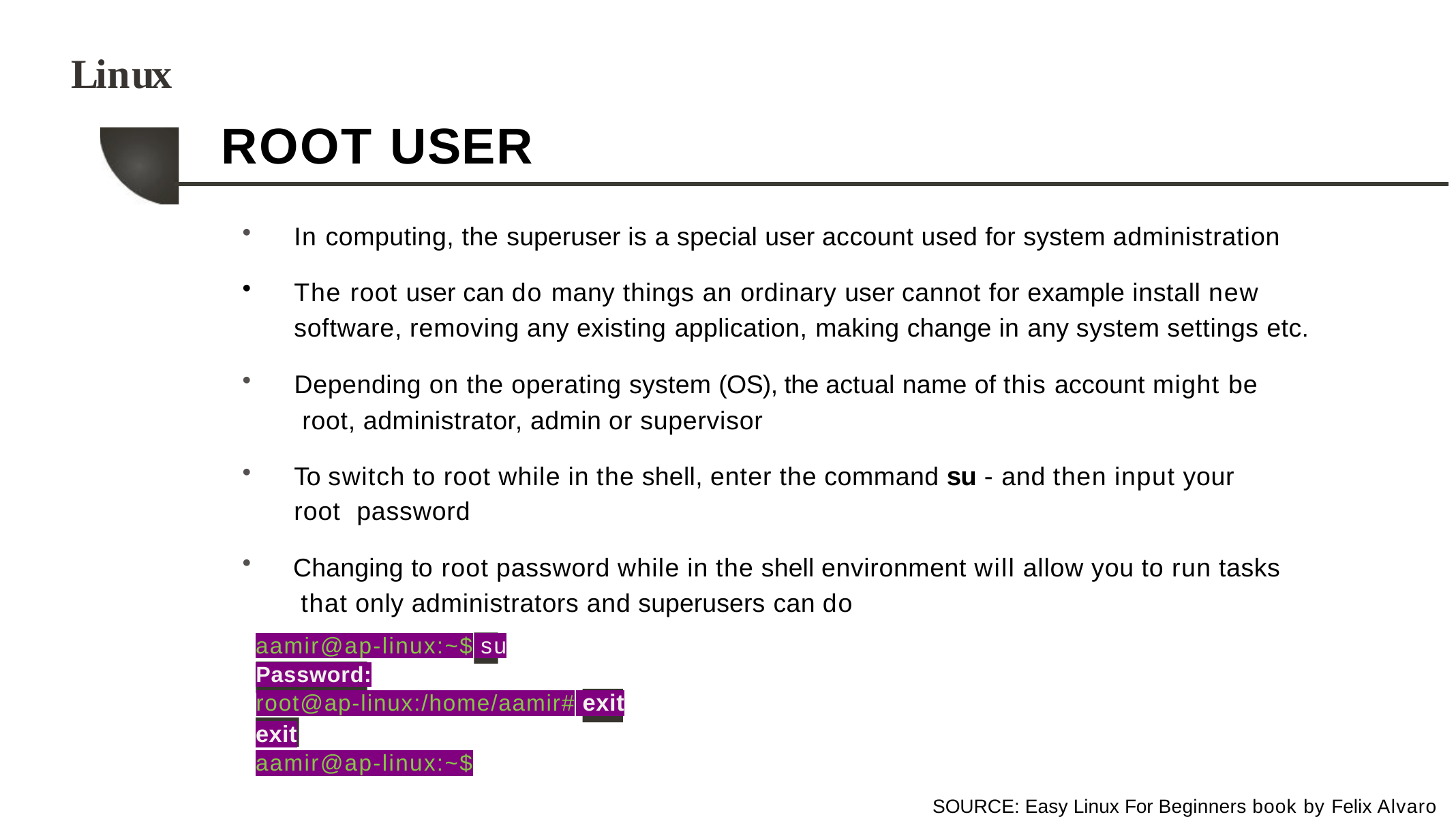

# Linux
ROOT USER

In computing, the superuser is a special user account used for system administration
The root user can do many things an ordinary user cannot for example install new  software, removing any existing application, making change in any system settings etc.
Depending on the operating system (OS), the actual name of this account might be  root, administrator, admin or supervisor
To switch to root while in the shell, enter the command su - and then input your root  password
Changing to root password while in the shell environment will allow you to run tasks  that only administrators and superusers can do
aamir@ap-linux:~$ su
Password:
root@ap-linux:/home/aamir# exit

exit
aamir@ap-linux:~$
SOURCE: Easy Linux For Beginners book by Felix Alvaro